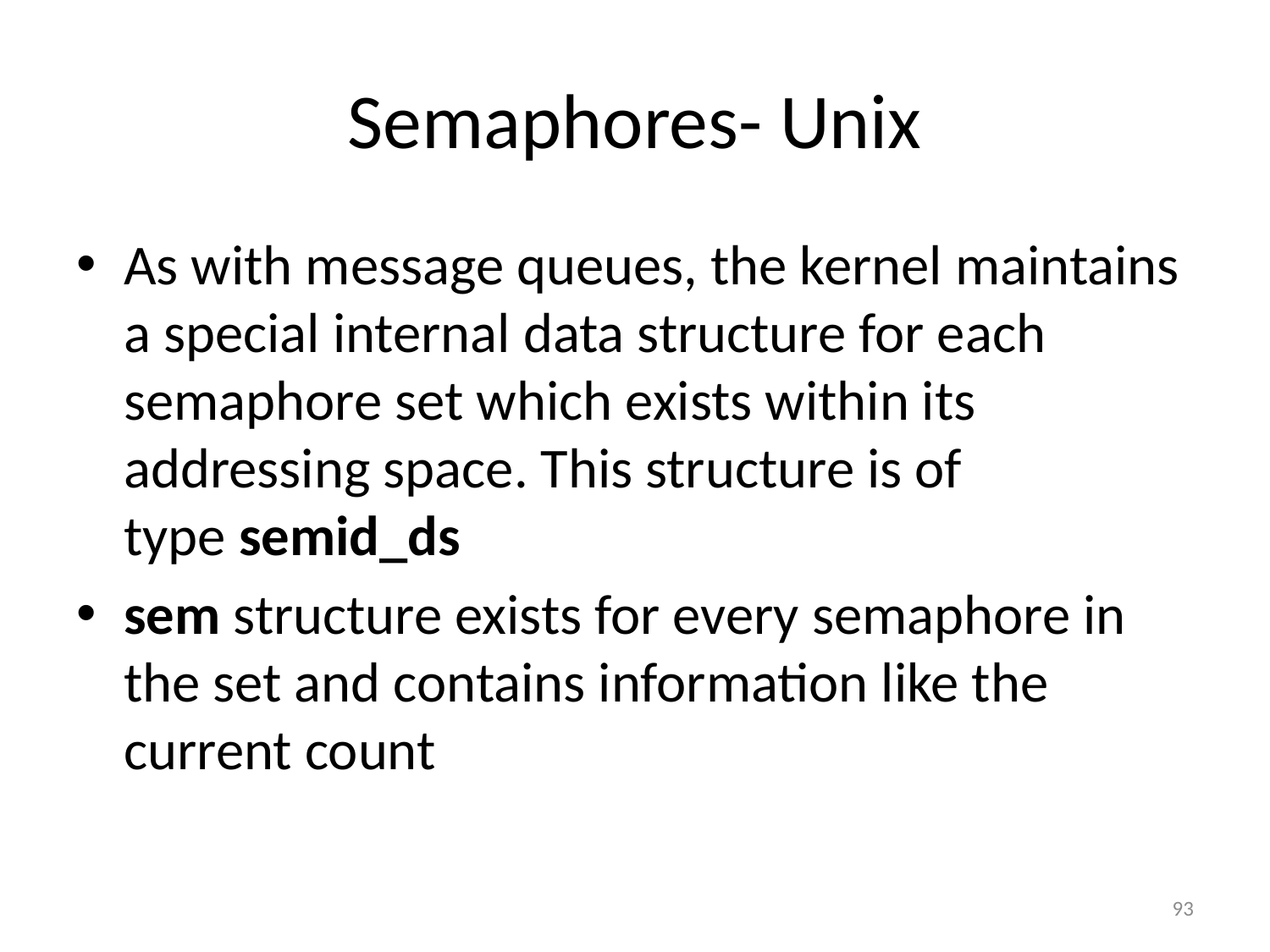

# Semaphores- Unix
As with message queues, the kernel maintains a special internal data structure for each semaphore set which exists within its addressing space. This structure is of type semid_ds
sem structure exists for every semaphore in the set and contains information like the current count
93